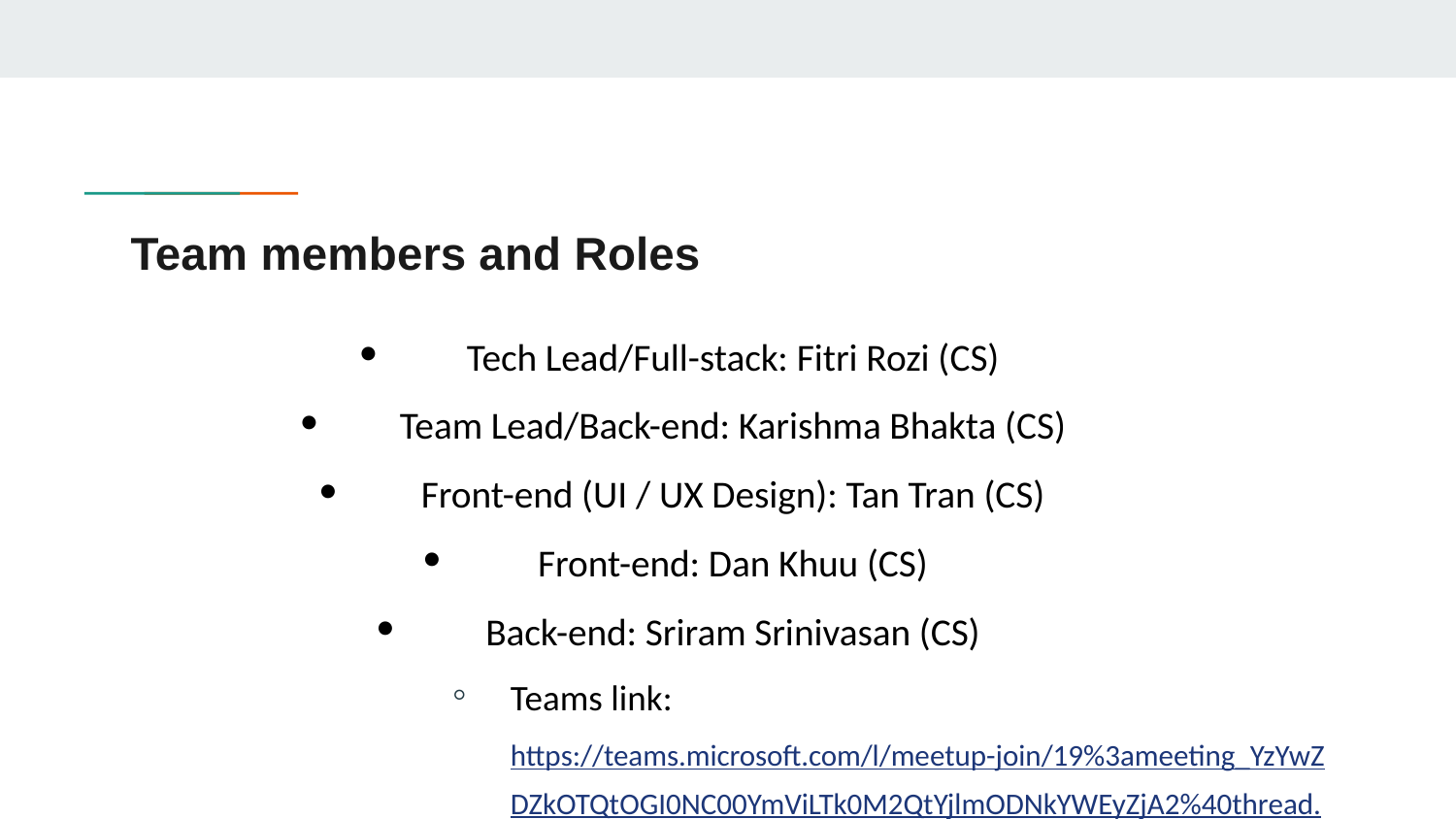

# Team members and Roles
Tech Lead/Full-stack: Fitri Rozi (CS)
Team Lead/Back-end: Karishma Bhakta (CS)
Front-end (UI / UX Design): Tan Tran (CS)
Front-end: Dan Khuu (CS)
Back-end: Sriram Srinivasan (CS)
Teams link: https://teams.microsoft.com/l/meetup-join/19%3ameeting_YzYwZDZkOTQtOGI0NC00YmViLTk0M2QtYjlmODNkYWEyZjA2%40thread.v2/0?context=%7b%22Tid%22%3a%22e05b6b3f-1980-4b24-8637-580771f44dee%22%2c%22Oid%22%3a%220ee14ecb-8cb8-4702-a908-c3630518addc%22%7d